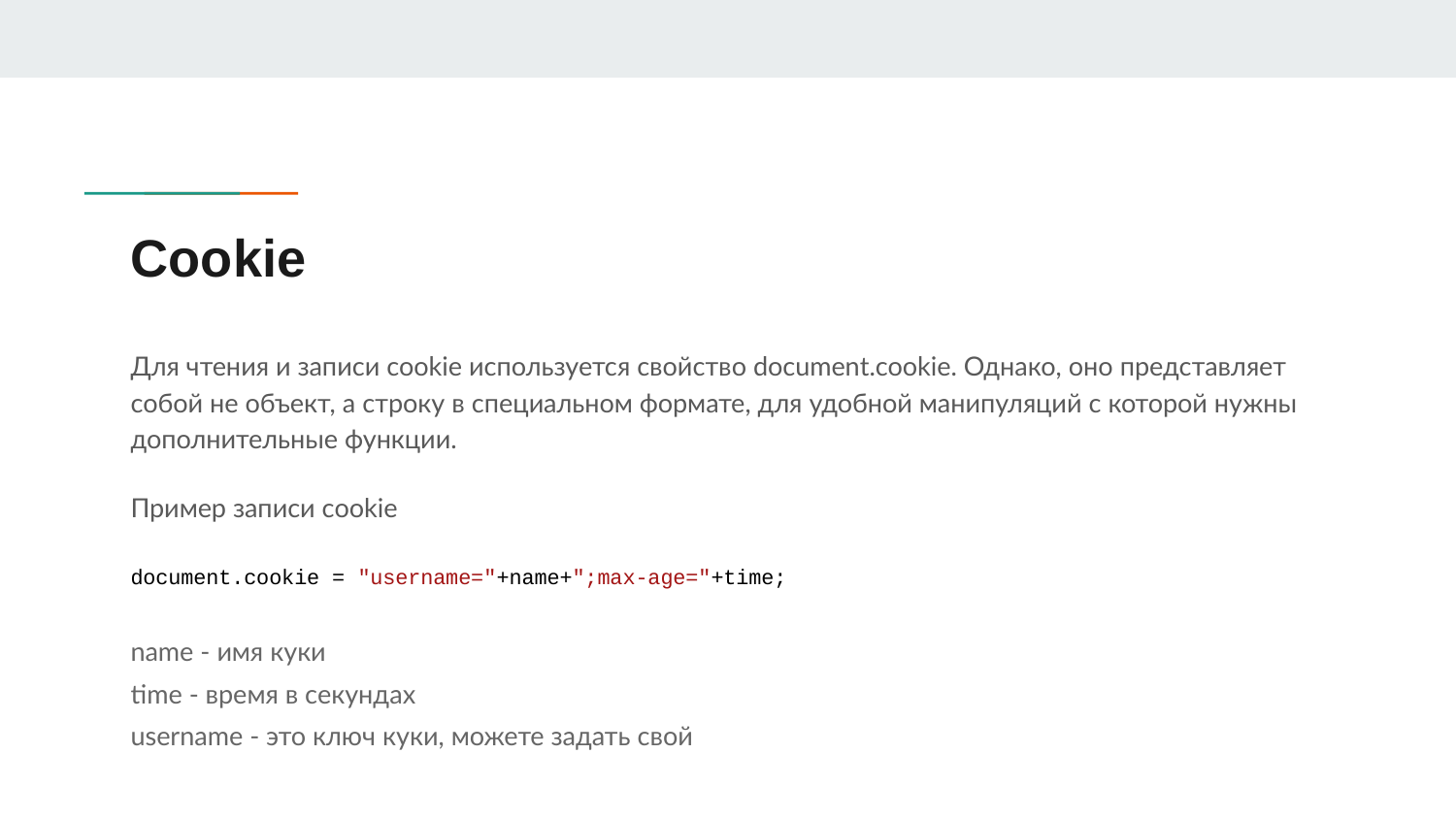

# Cookie
Для чтения и записи cookie используется свойство document.cookie. Однако, оно представляет собой не объект, а строку в специальном формате, для удобной манипуляций с которой нужны дополнительные функции.
Пример записи cookie
document.cookie = "username="+name+";max-age="+time;

name - имя куки
time - время в секундах
username - это ключ куки, можете задать свой